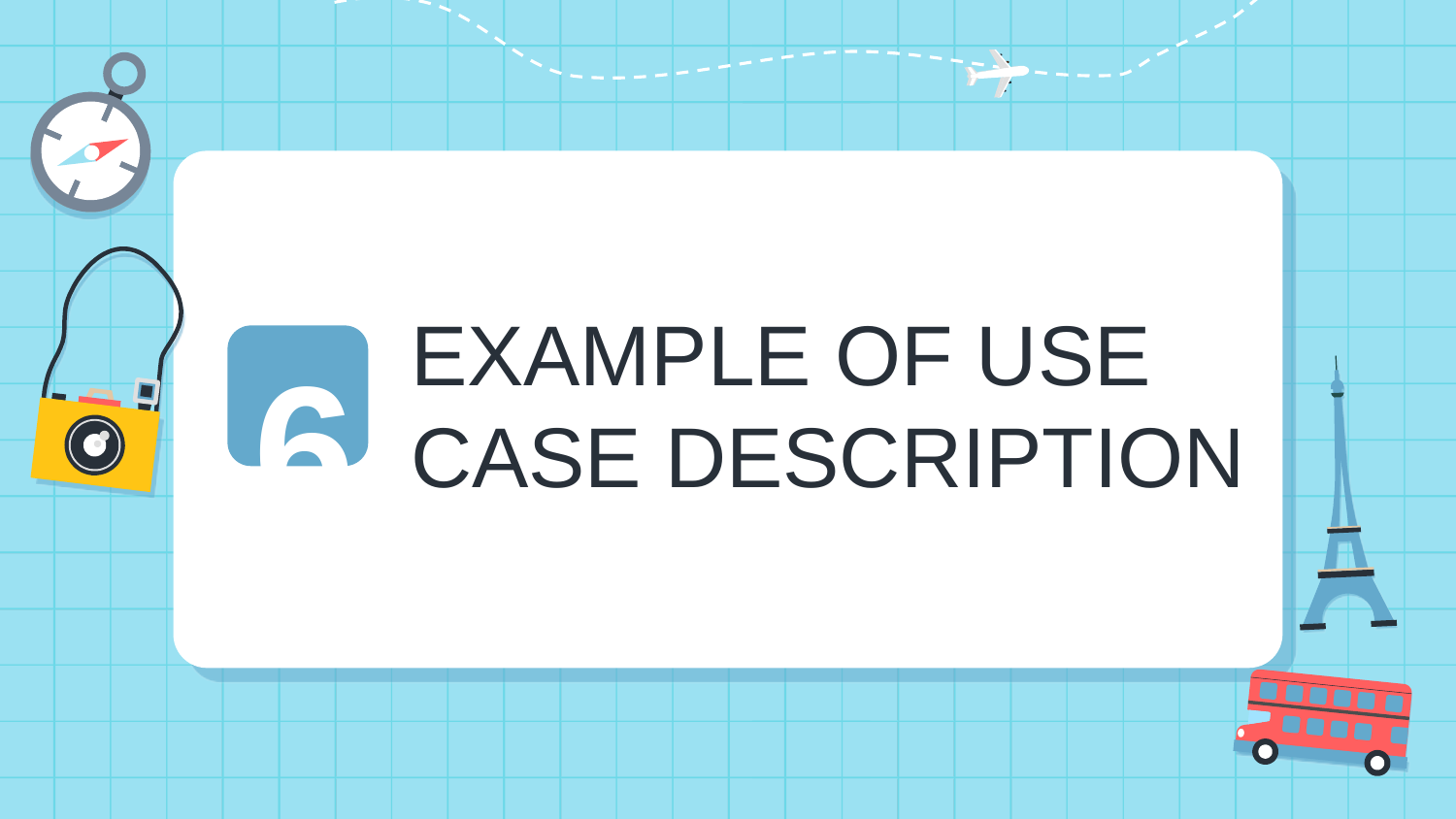

# EXAMPLE OF USE CASE DESCRIPTION

06